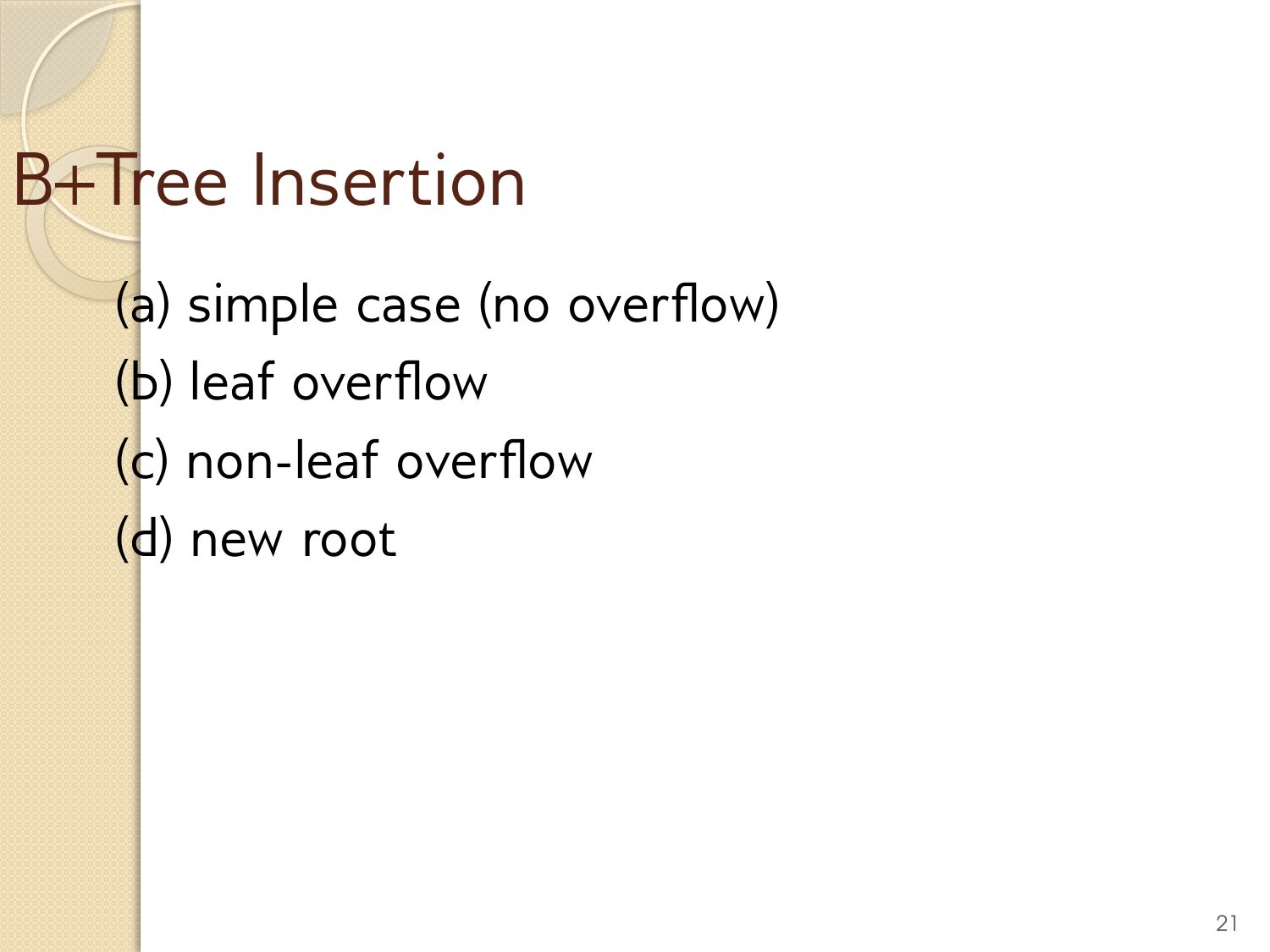

# B+Tree Insertion
(a) simple case (no overflow)
(b) leaf overflow
(c) non-leaf overflow
(d) new root

21